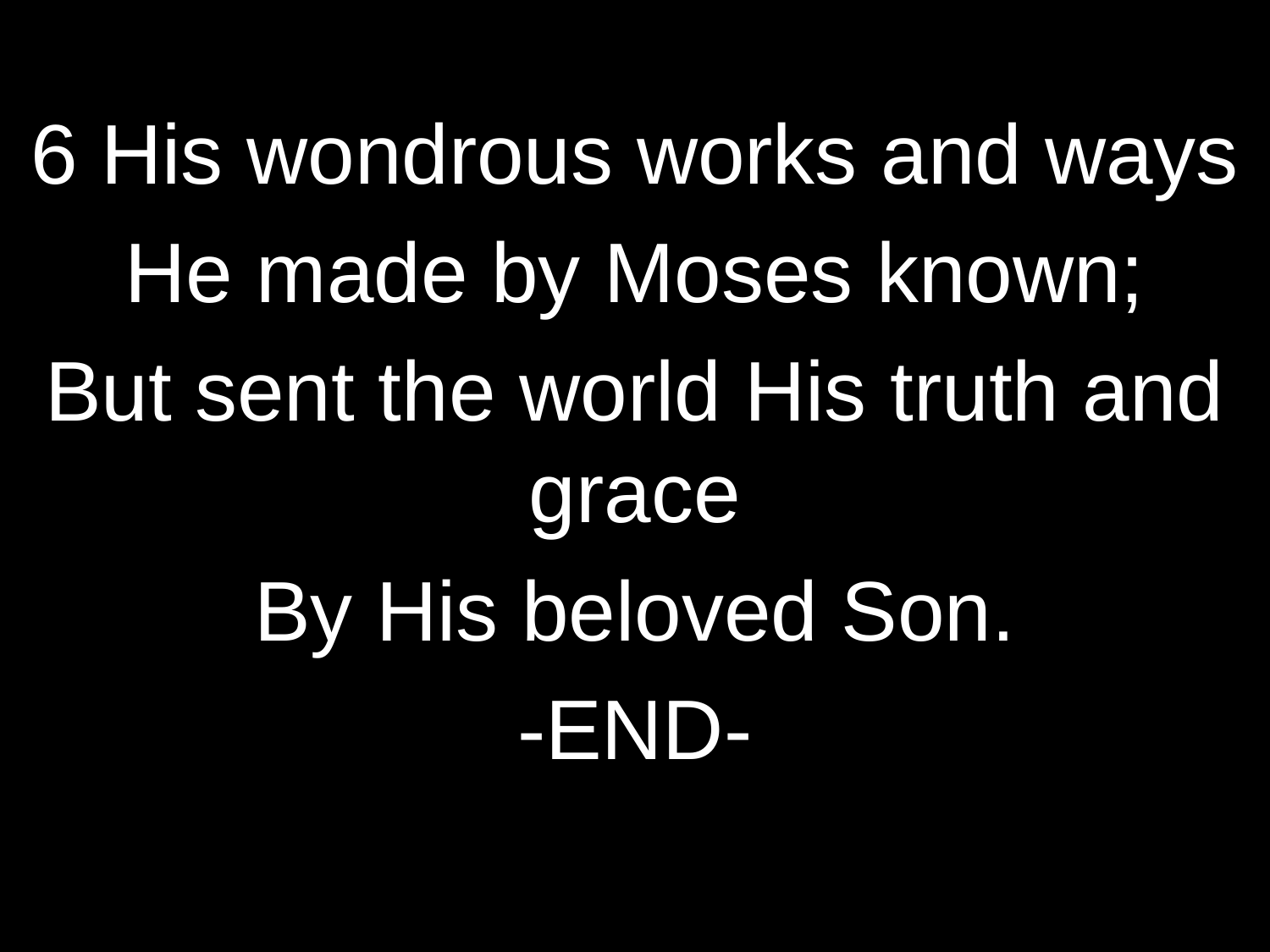

6 His wondrous works and ways
He made by Moses known;
But sent the world His truth and grace
By His beloved Son.
-END-